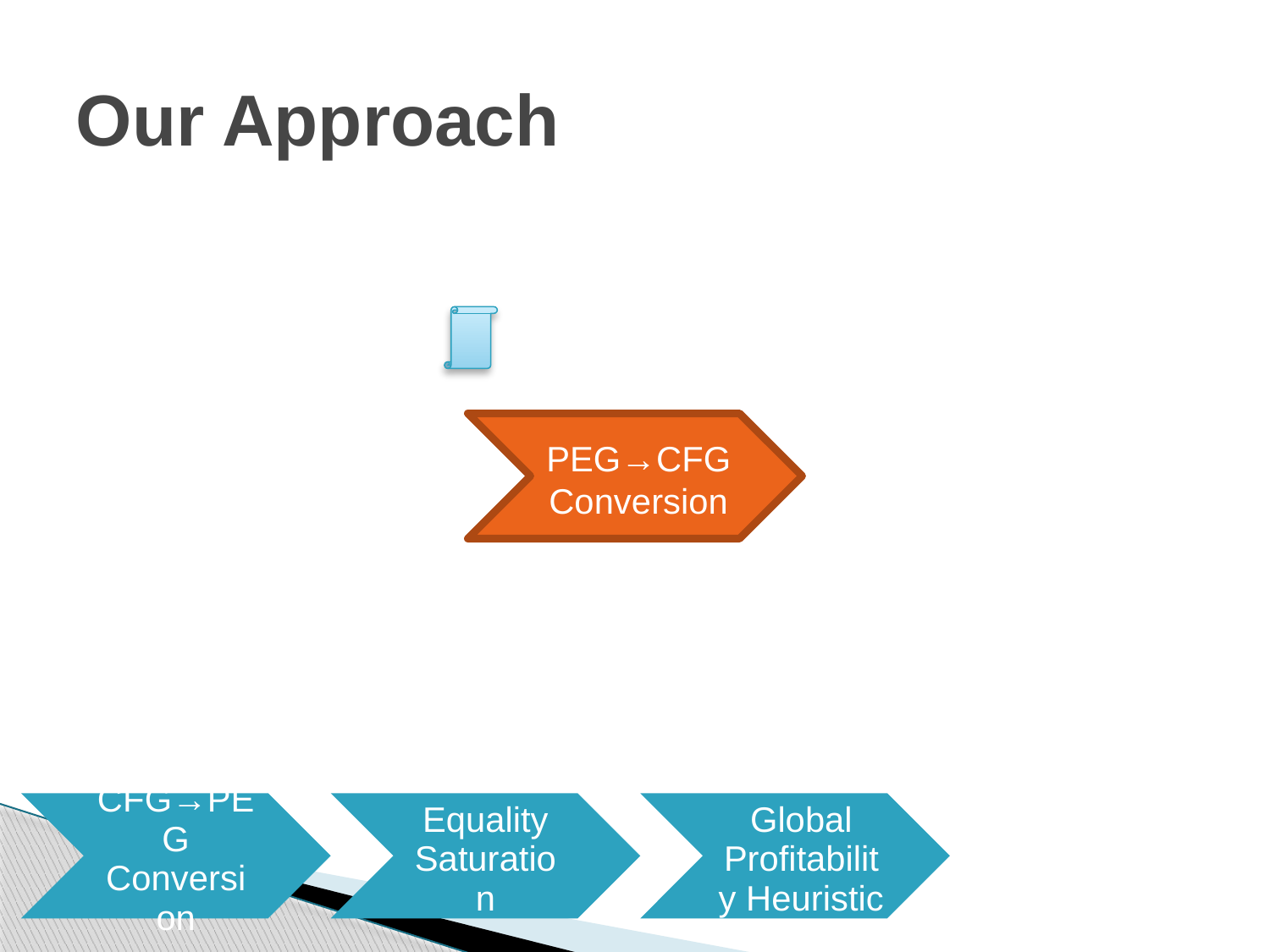

# Our Approach

PEG→CFG Conversion

CFG→PEG Conversion
Equality Saturation
Global Profitability Heuristic
PEG→CFG Conversion